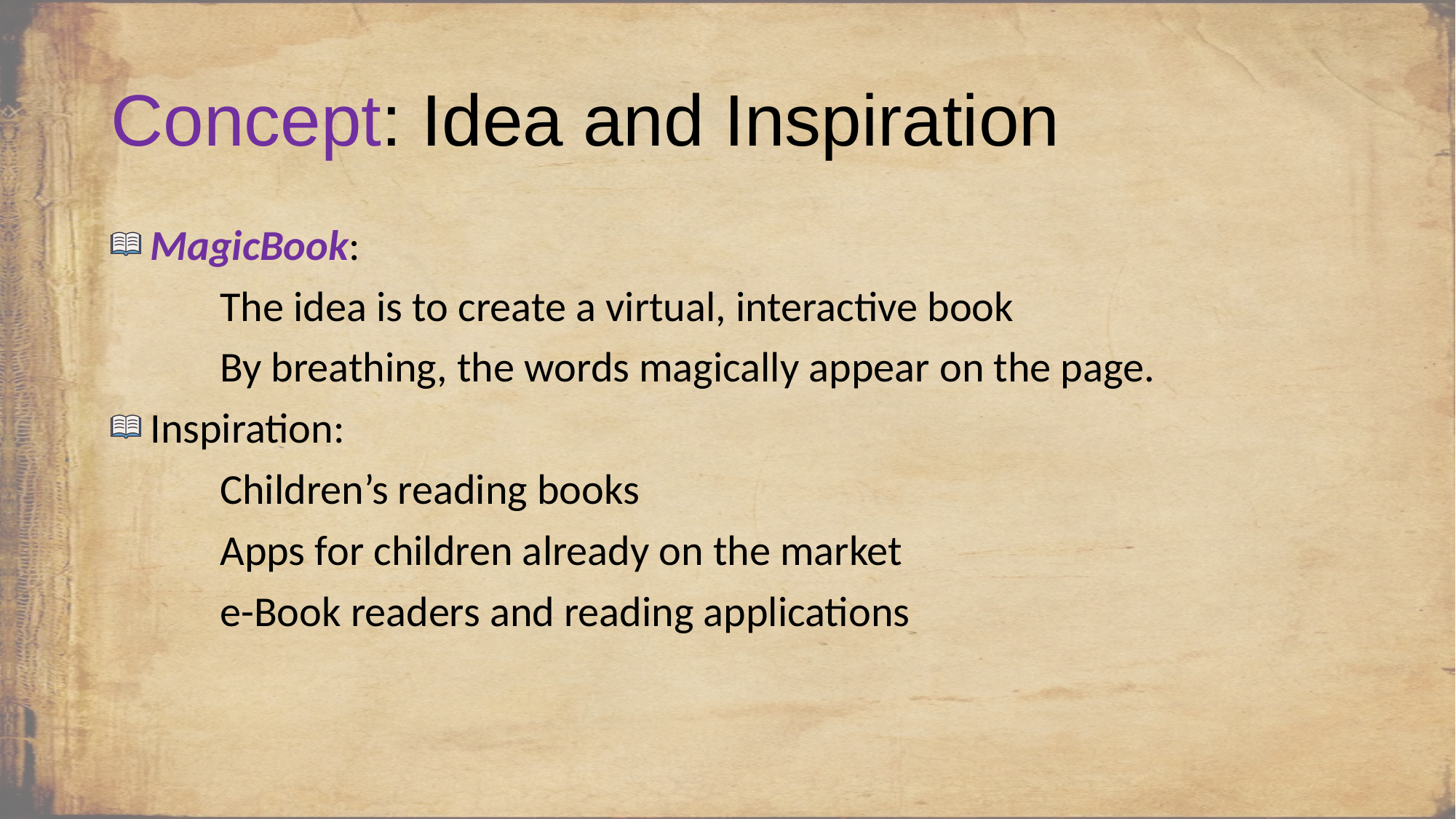

# Concept: Idea and Inspiration
 MagicBook:
	The idea is to create a virtual, interactive book
	By breathing, the words magically appear on the page.
 Inspiration:
	Children’s reading books
	Apps for children already on the market
	e-Book readers and reading applications